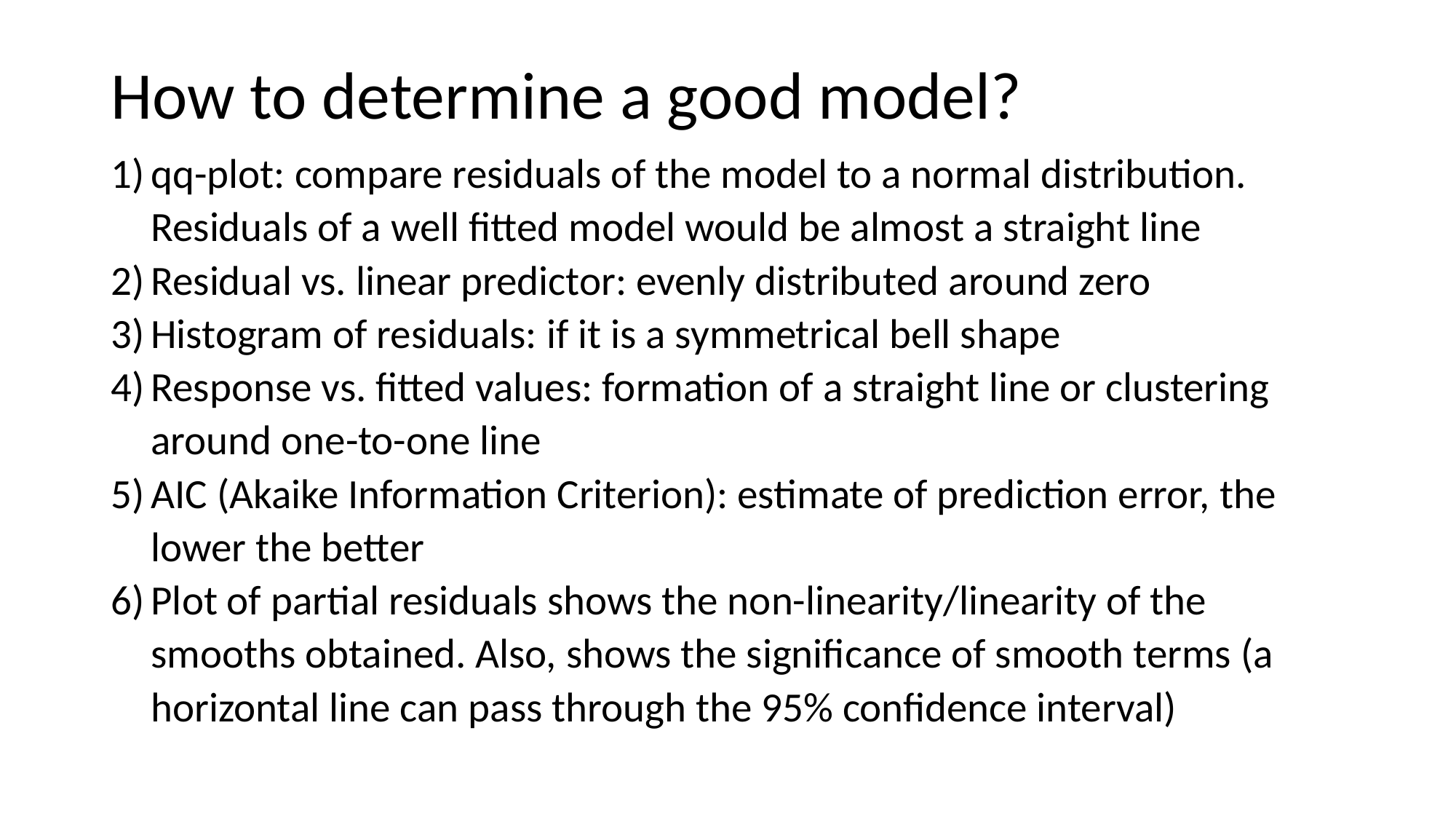

# How to determine a good model?
qq-plot: compare residuals of the model to a normal distribution. Residuals of a well fitted model would be almost a straight line
Residual vs. linear predictor: evenly distributed around zero
Histogram of residuals: if it is a symmetrical bell shape
Response vs. fitted values: formation of a straight line or clustering around one-to-one line
AIC (Akaike Information Criterion): estimate of prediction error, the lower the better
Plot of partial residuals shows the non-linearity/linearity of the smooths obtained. Also, shows the significance of smooth terms (a horizontal line can pass through the 95% confidence interval)